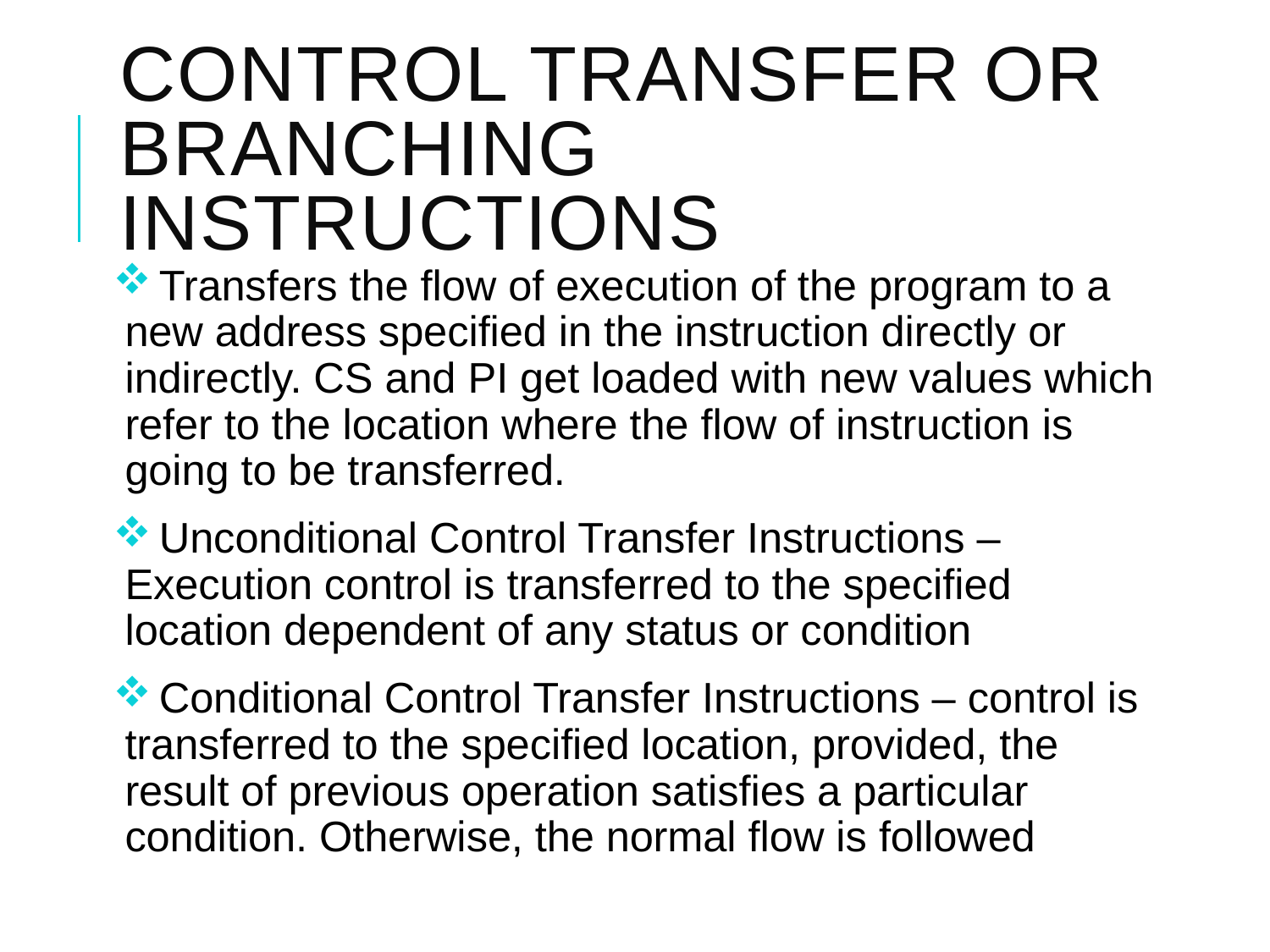

# Control transfer or branching instructions
 Transfers the flow of execution of the program to a new address specified in the instruction directly or indirectly. CS and PI get loaded with new values which refer to the location where the flow of instruction is going to be transferred.
 Unconditional Control Transfer Instructions – Execution control is transferred to the specified location dependent of any status or condition
 Conditional Control Transfer Instructions – control is transferred to the specified location, provided, the result of previous operation satisfies a particular condition. Otherwise, the normal flow is followed